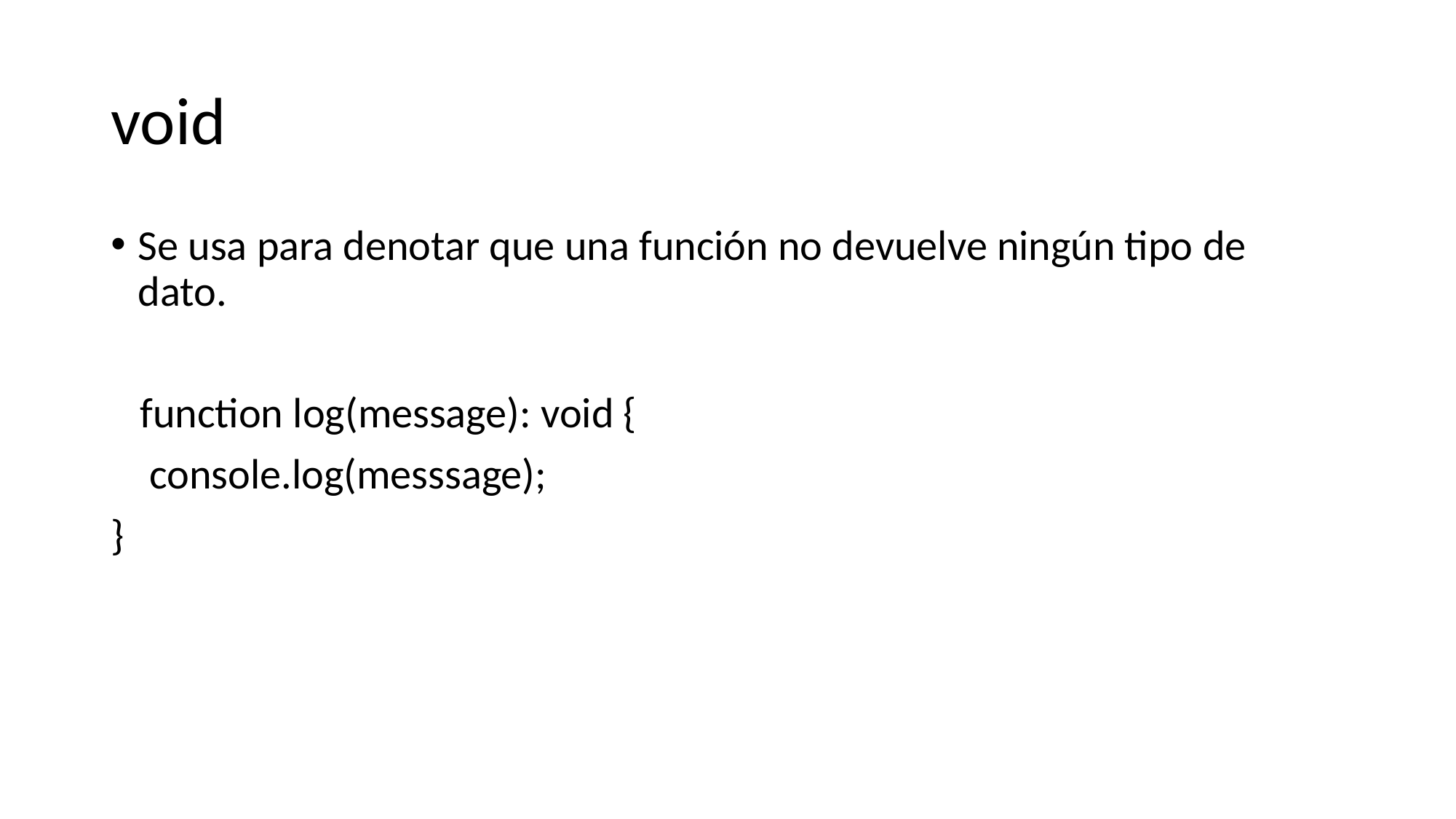

# void
Se usa para denotar que una función no devuelve ningún tipo de dato.

   function log(message): void {
    console.log(messsage);
}